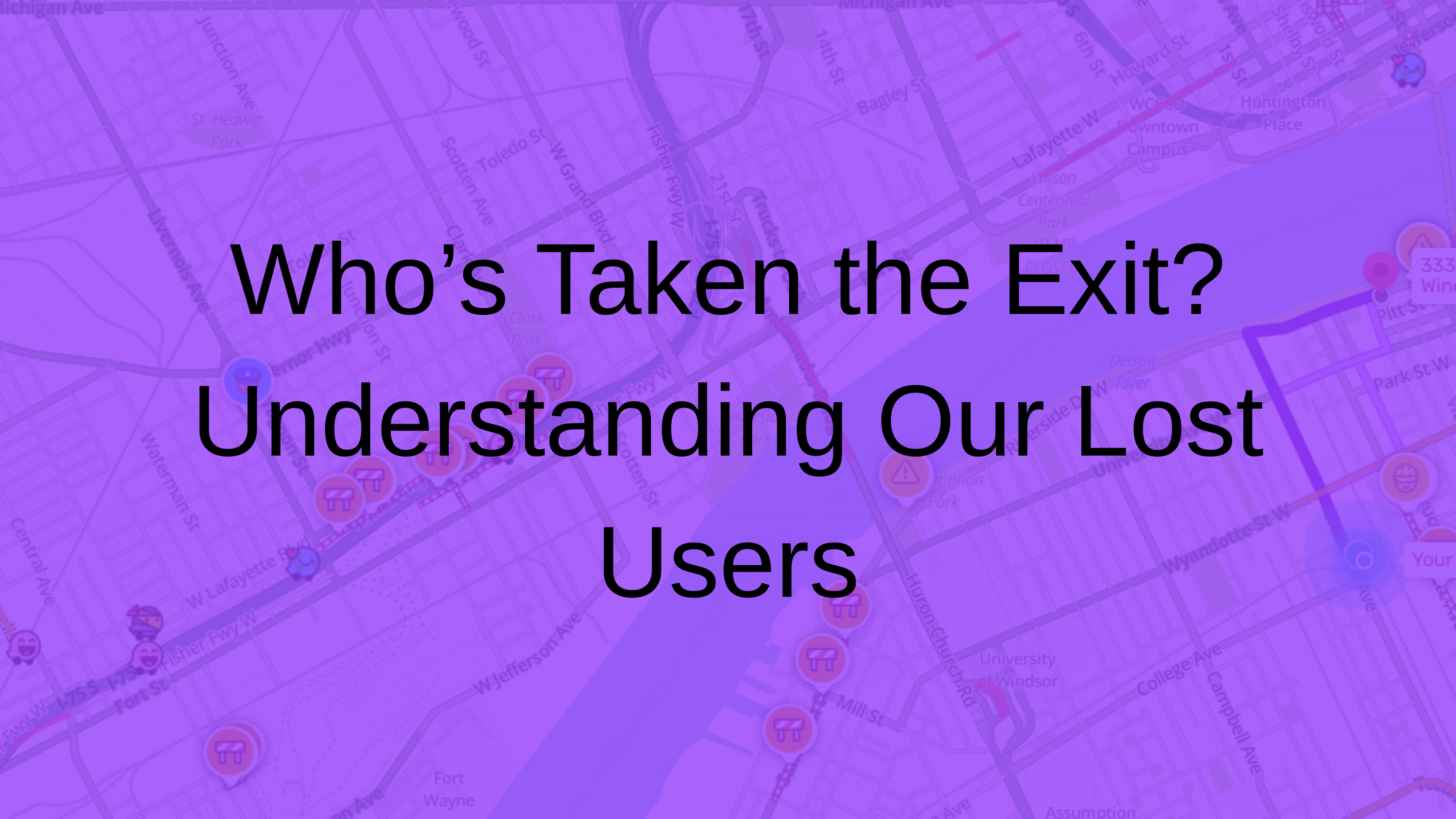

Who’s Taken the Exit? Understanding Our Lost Users